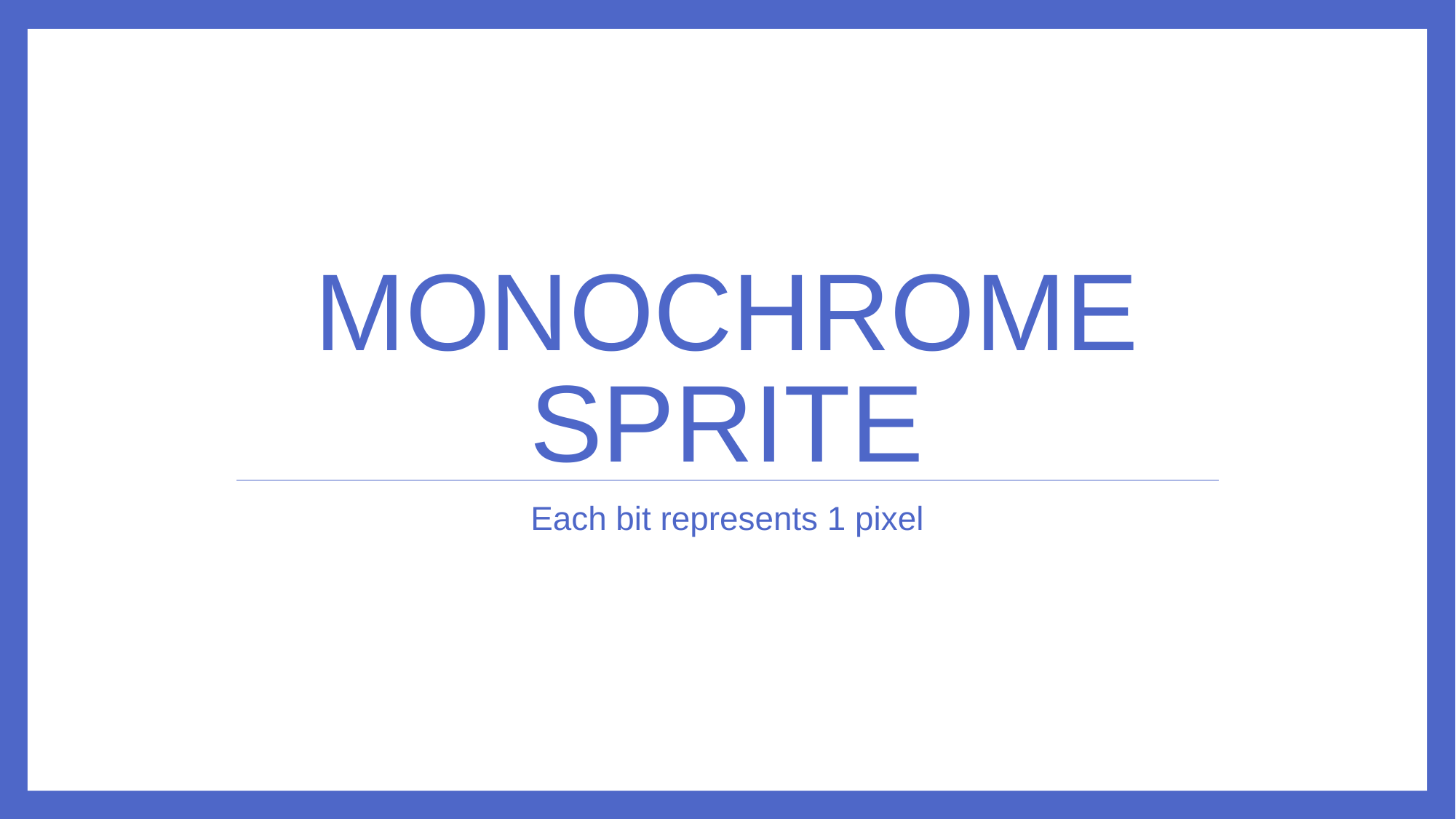

# Monochrome sprite
Each bit represents 1 pixel